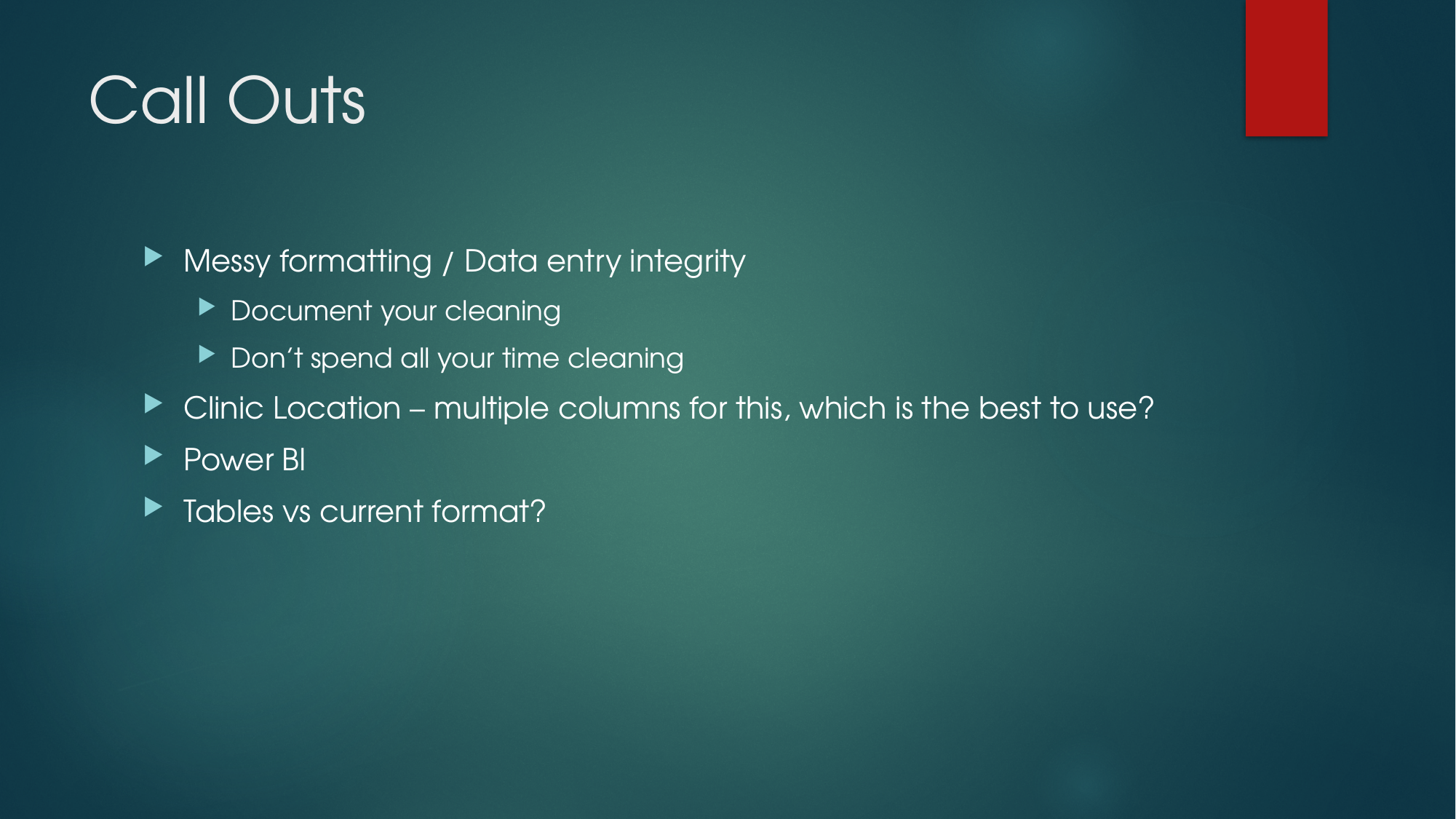

# Call Outs
Messy formatting / Data entry integrity
Document your cleaning
Don’t spend all your time cleaning
Clinic Location – multiple columns for this, which is the best to use?
Power BI
Tables vs current format?